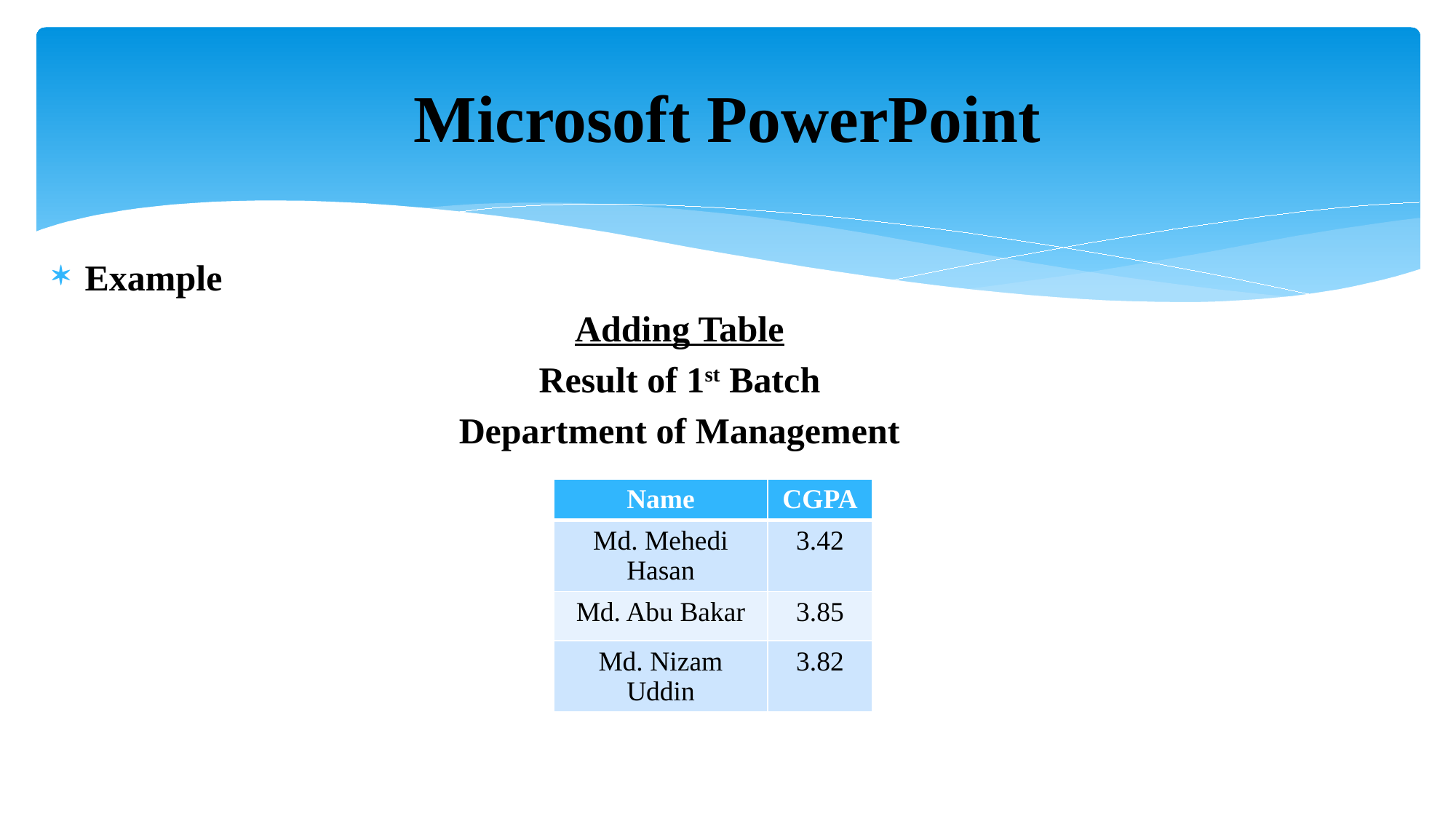

# Microsoft PowerPoint
Example
Adding Table
Result of 1st Batch
Department of Management

| Name | CGPA |
| --- | --- |
| Md. Mehedi Hasan | 3.42 |
| Md. Abu Bakar | 3.85 |
| Md. Nizam Uddin | 3.82 |